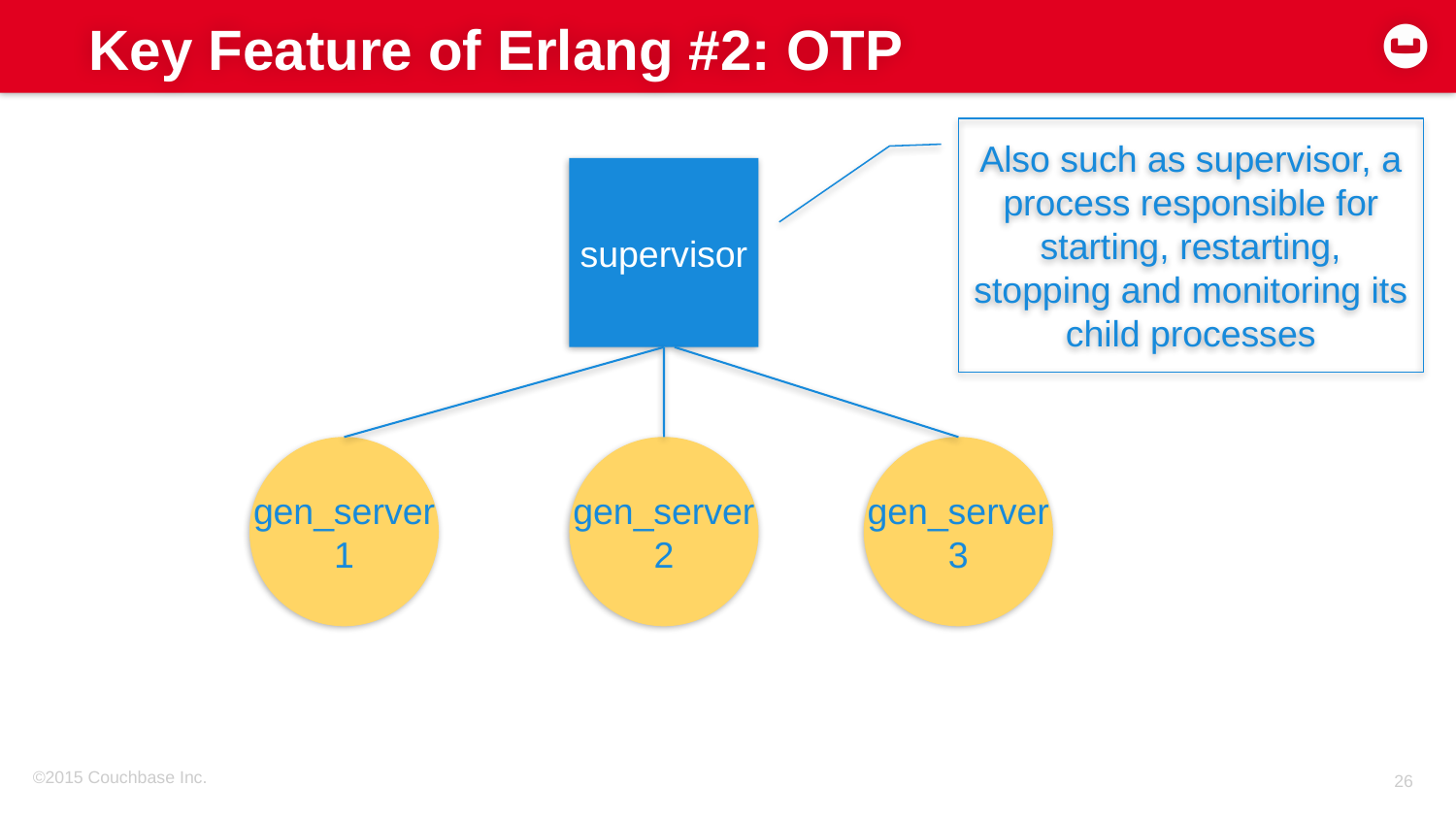

# Key Feature of Erlang #2: OTP
Also such as supervisor, a process responsible for starting, restarting, stopping and monitoring its child processes
supervisor
gen_server
1
gen_server
2
gen_server
3